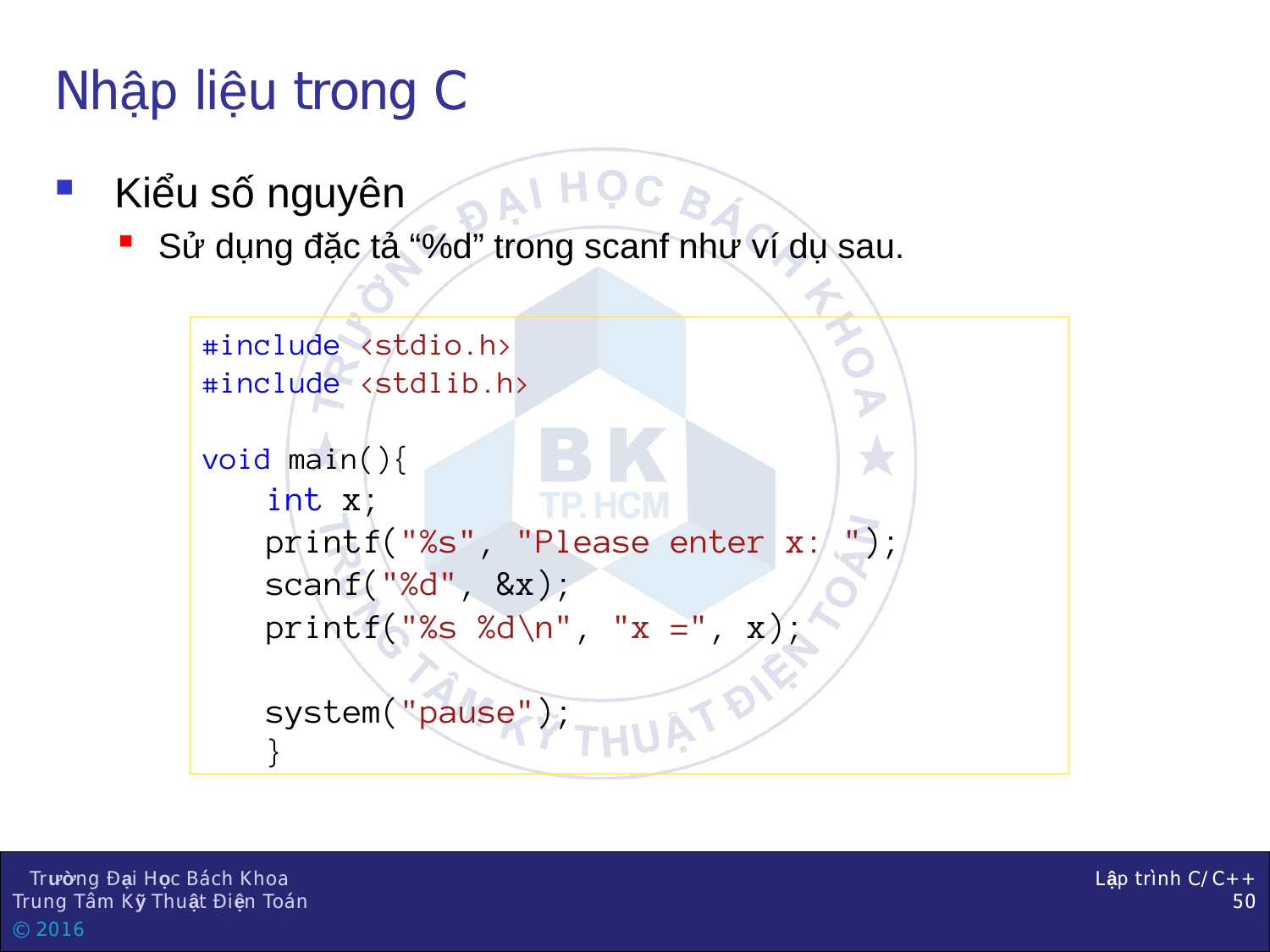

# Nhập liệu trong C
 Kiểu số nguyên
Sử dụng đặc tả “%d” trong scanf như ví dụ sau.

#include <stdio.h>
#include <stdlib.h>

void main(){
int x;
printf("%s", "Please enter x: ");
scanf("%d", &x);
printf("%s %d\n", "x =", x);

system("pause");
}